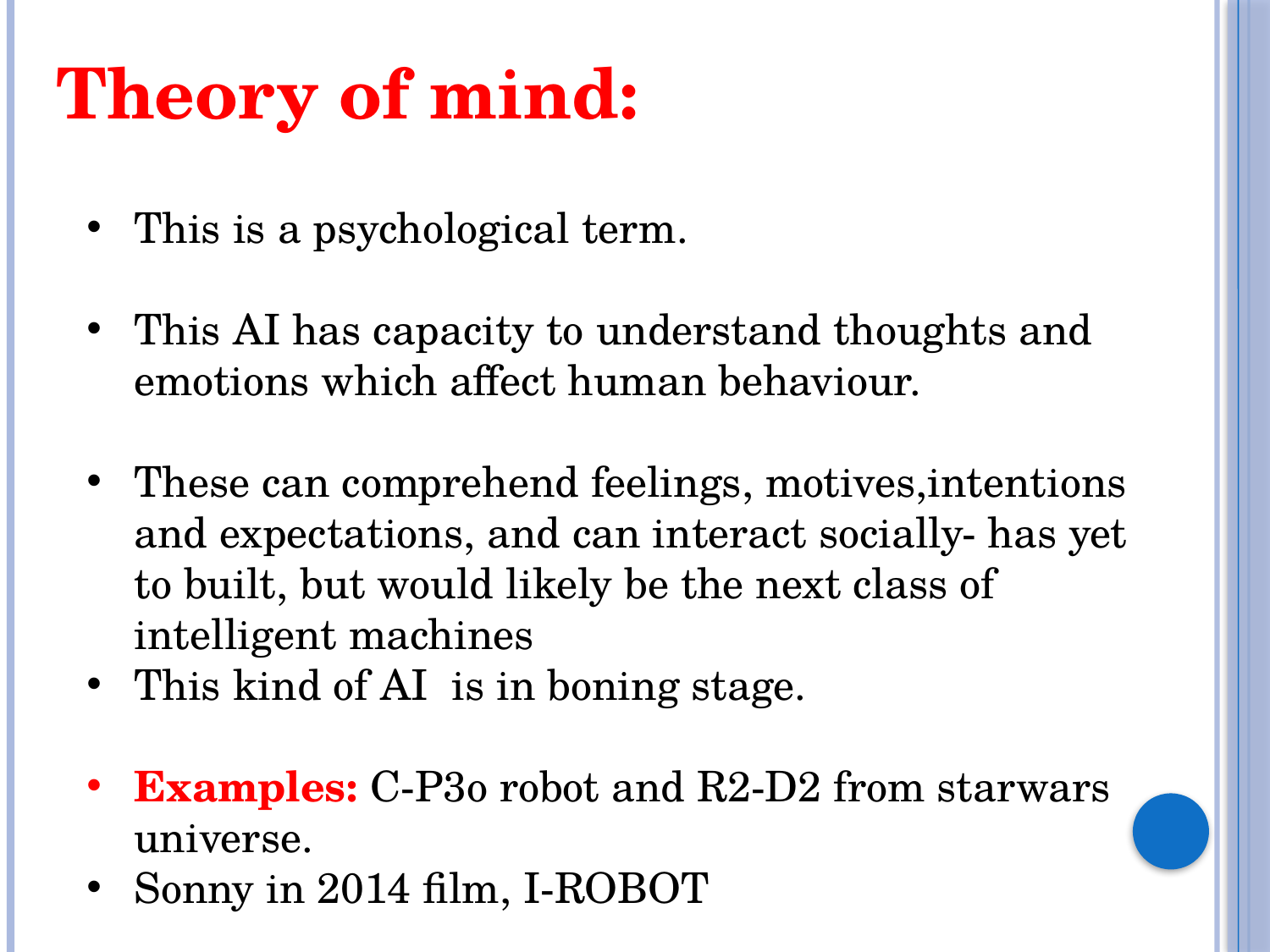

Theory of mind:

This is a psychological term.

This AI has capacity to understand thoughts and emotions which affect human behaviour.

These can comprehend feelings, motives,intentions and expectations, and can interact socially- has yet to built, but would likely be the next class of intelligent machines
This kind of AI  is in boning stage.

Examples: C-P3o robot and R2-D2 from starwars universe.
Sonny in 2014 film, I-ROBOT